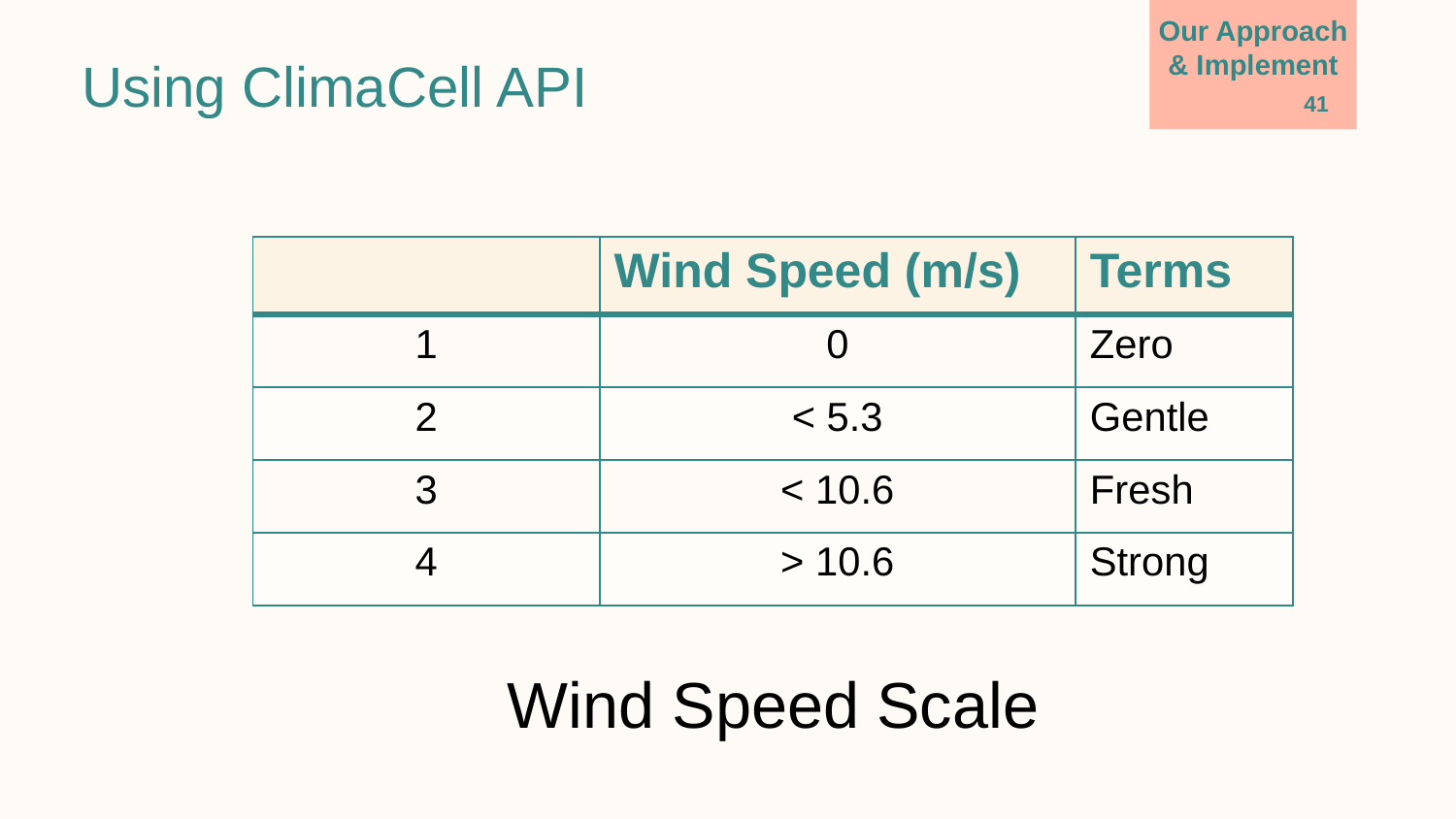

Our Approach & Implement
Using ClimaCell API
41
|  | Wind Speed (m/s) | Terms |
| --- | --- | --- |
| 1 | 0 | Zero |
| 2 | < 5.3 | Gentle |
| 3 | < 10.6 | Fresh |
| 4 | > 10.6 | Strong |
Wind Speed Scale